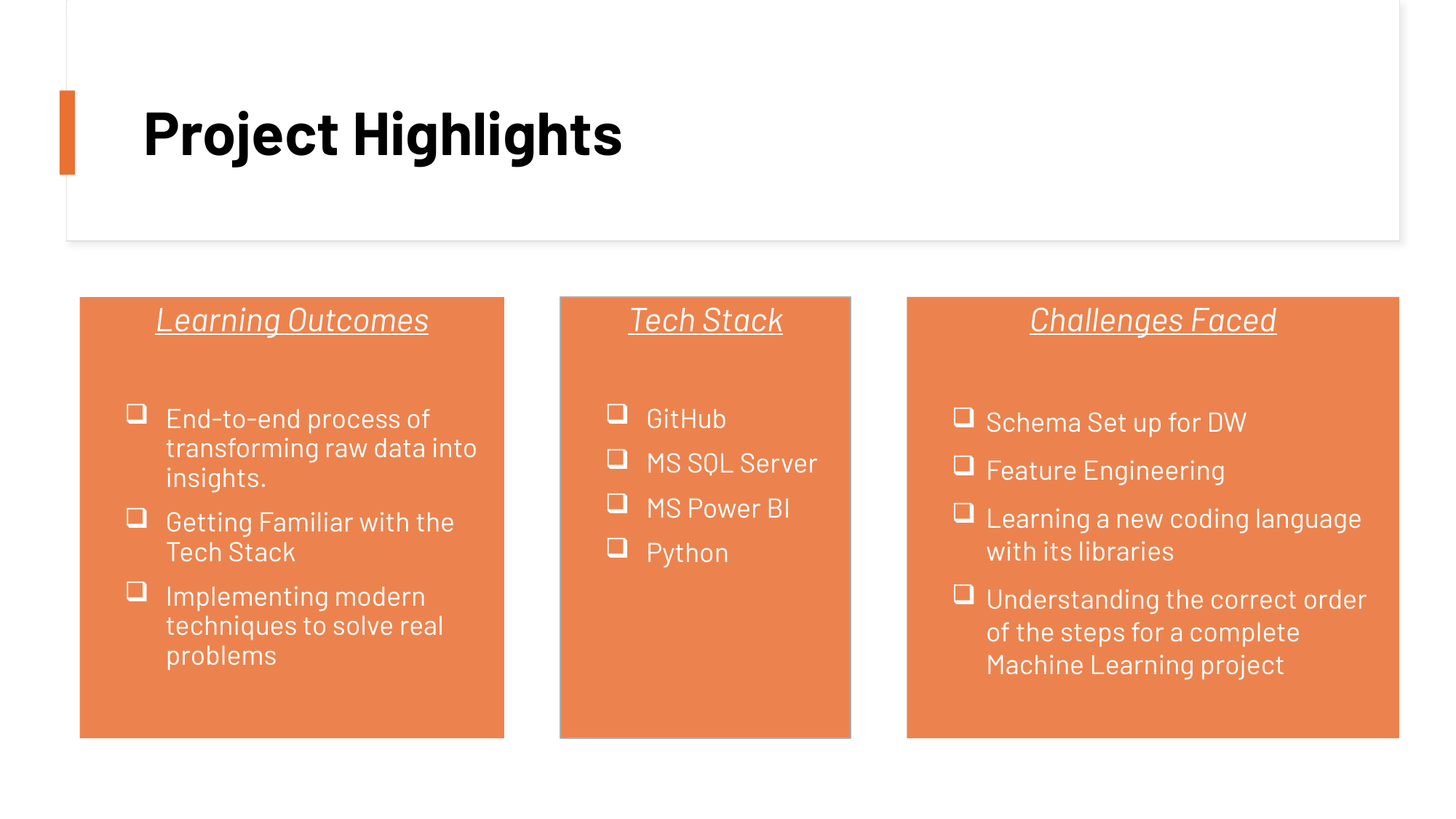

# Project Highlights

Learning Outcomes

End-to-end process of transforming raw data into insights.
Getting Familiar with the Tech Stack
Implementing modern techniques to solve real problems

Challenges Faced

Schema Set up for DW
Feature Engineering
Learning a new coding language   with its libraries
Understanding the correct order of the steps for a complete Machine Learning project
Tech Stack

GitHub
MS SQL Server
MS Power BI
Python